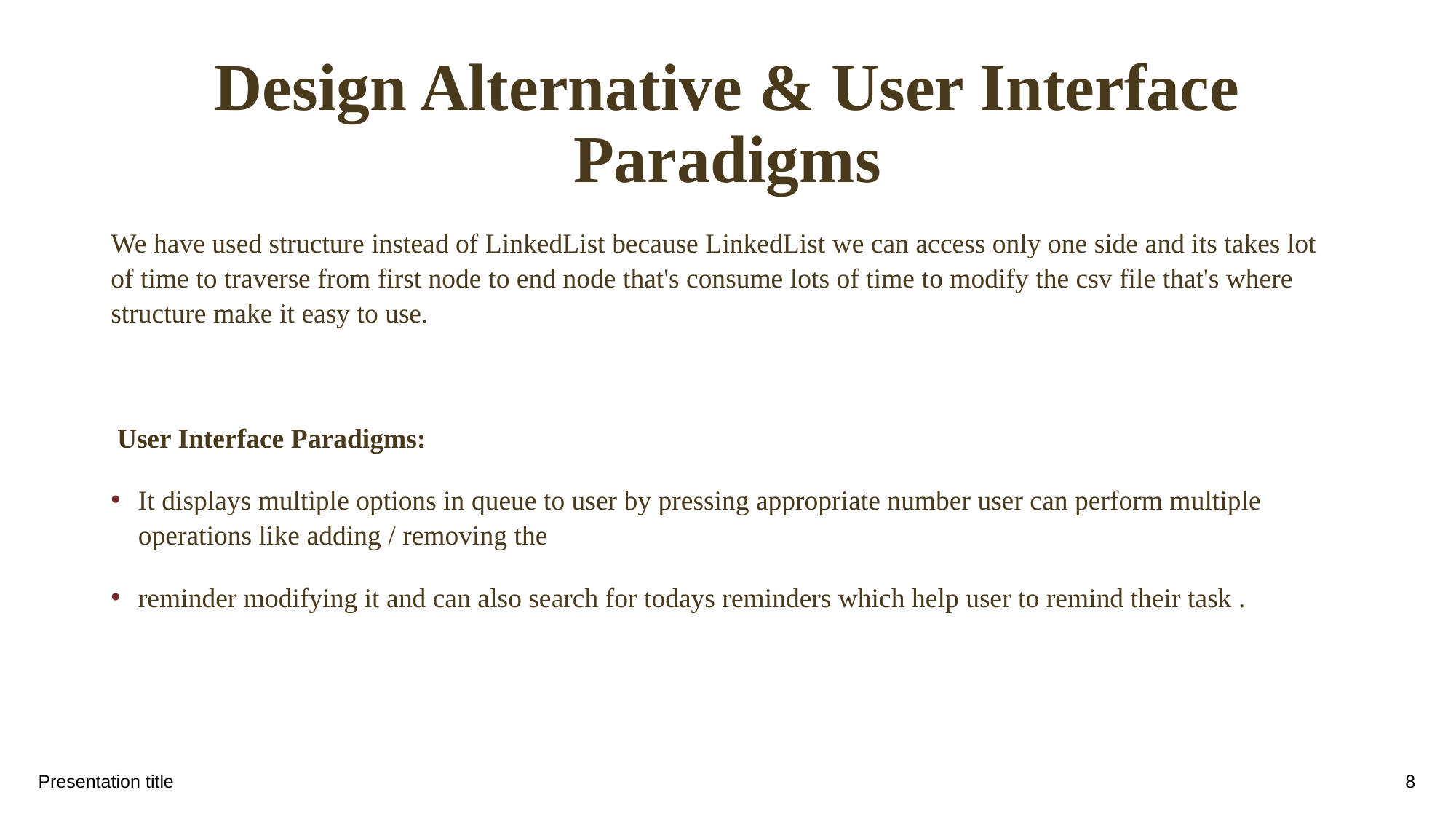

# Design Alternative & User Interface Paradigms
We have used structure instead of LinkedList because LinkedList we can access only one side and its takes lot of time to traverse from first node to end node that's consume lots of time to modify the csv file that's where structure make it easy to use.

 User Interface Paradigms:
It displays multiple options in queue to user by pressing appropriate number user can perform multiple operations like adding / removing the
reminder modifying it and can also search for todays reminders which help user to remind their task .

Presentation title
8